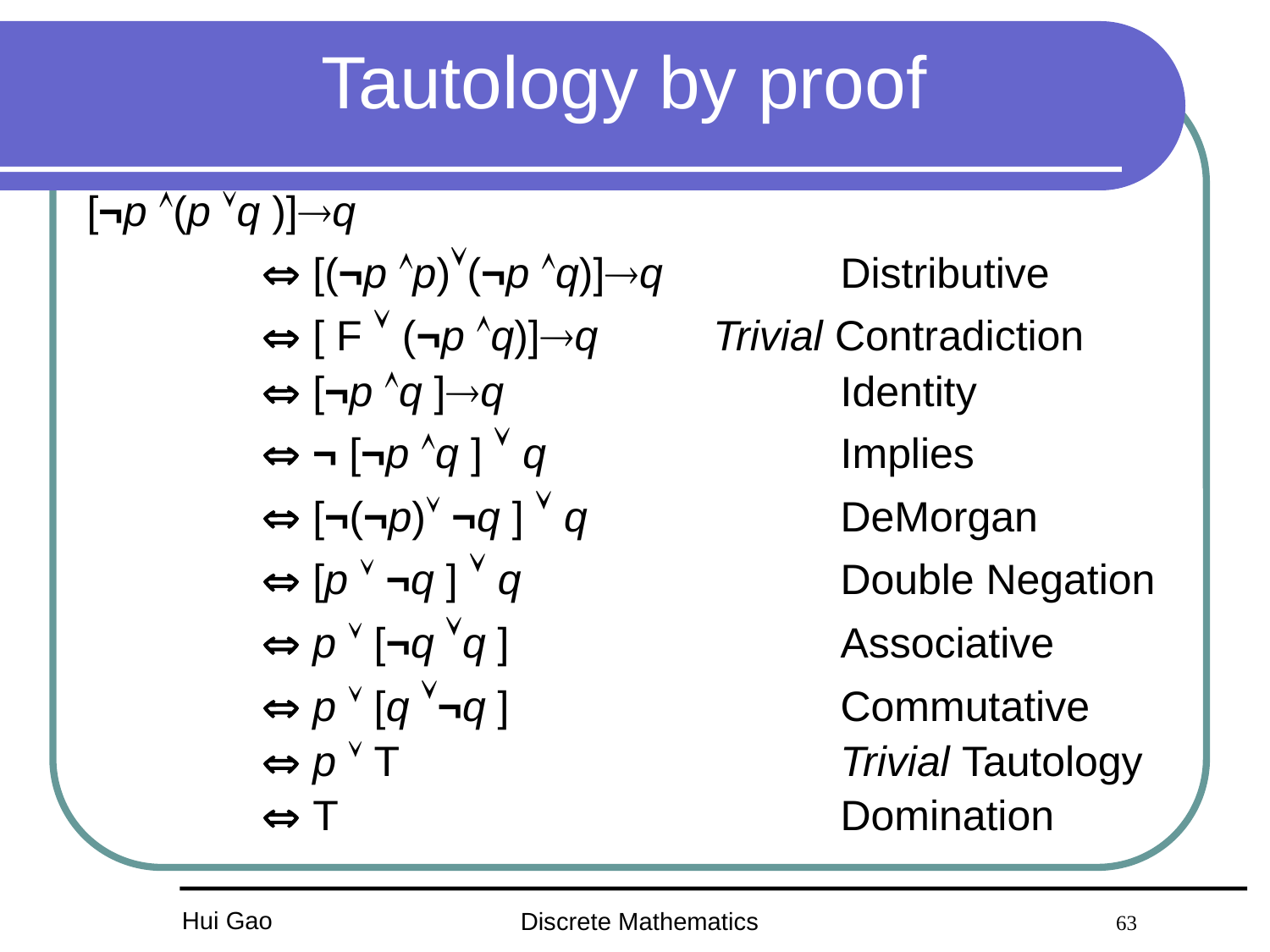

# Tautology by proof
[¬p ∧(p ∨q )]→q
		⇔ [(¬p ∧p)∨(¬p ∧q)]→q	      Distributive
		⇔ [ F ∨ (¬p ∧q)]→q 	      Trivial Contradiction
		⇔ [¬p ∧q ]→q 	  	      Identity
		⇔ ¬ [¬p ∧q ] ∨ q 	  	      Implies
		⇔ [¬(¬p)∨ ¬q ] ∨ q 	  	      DeMorgan
		⇔ [p ∨ ¬q ] ∨ q 	  	      Double Negation
		⇔ p ∨ [¬q ∨q ] 	  	      Associative
		⇔ p ∨ [q ∨¬q ] 	  	      Commutative
		⇔ p ∨ T	 	  	      Trivial Tautology
		⇔ T	 	  		      Domination